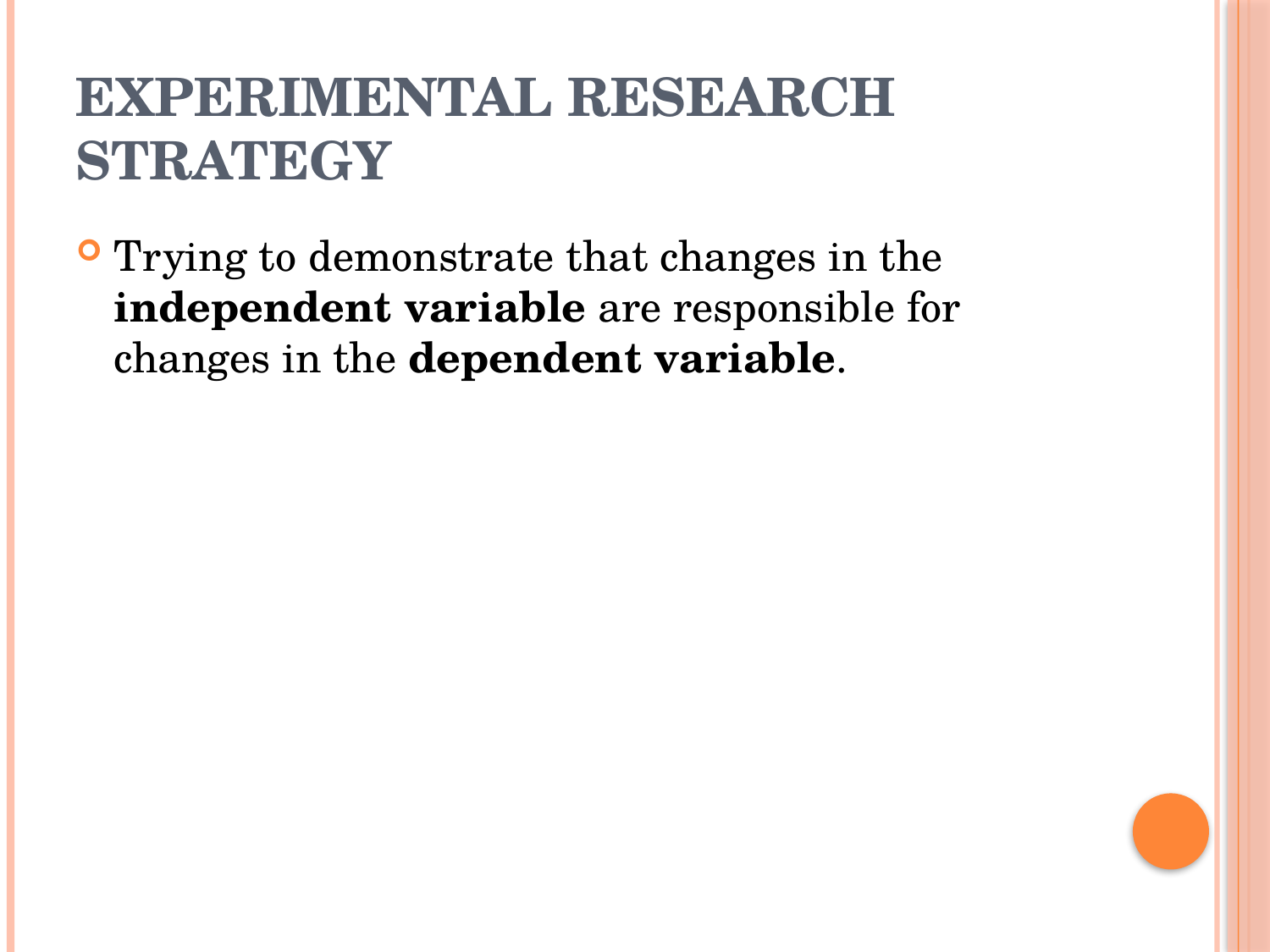

# Experimental research strategy
Trying to demonstrate that changes in the independent variable are responsible for changes in the dependent variable.